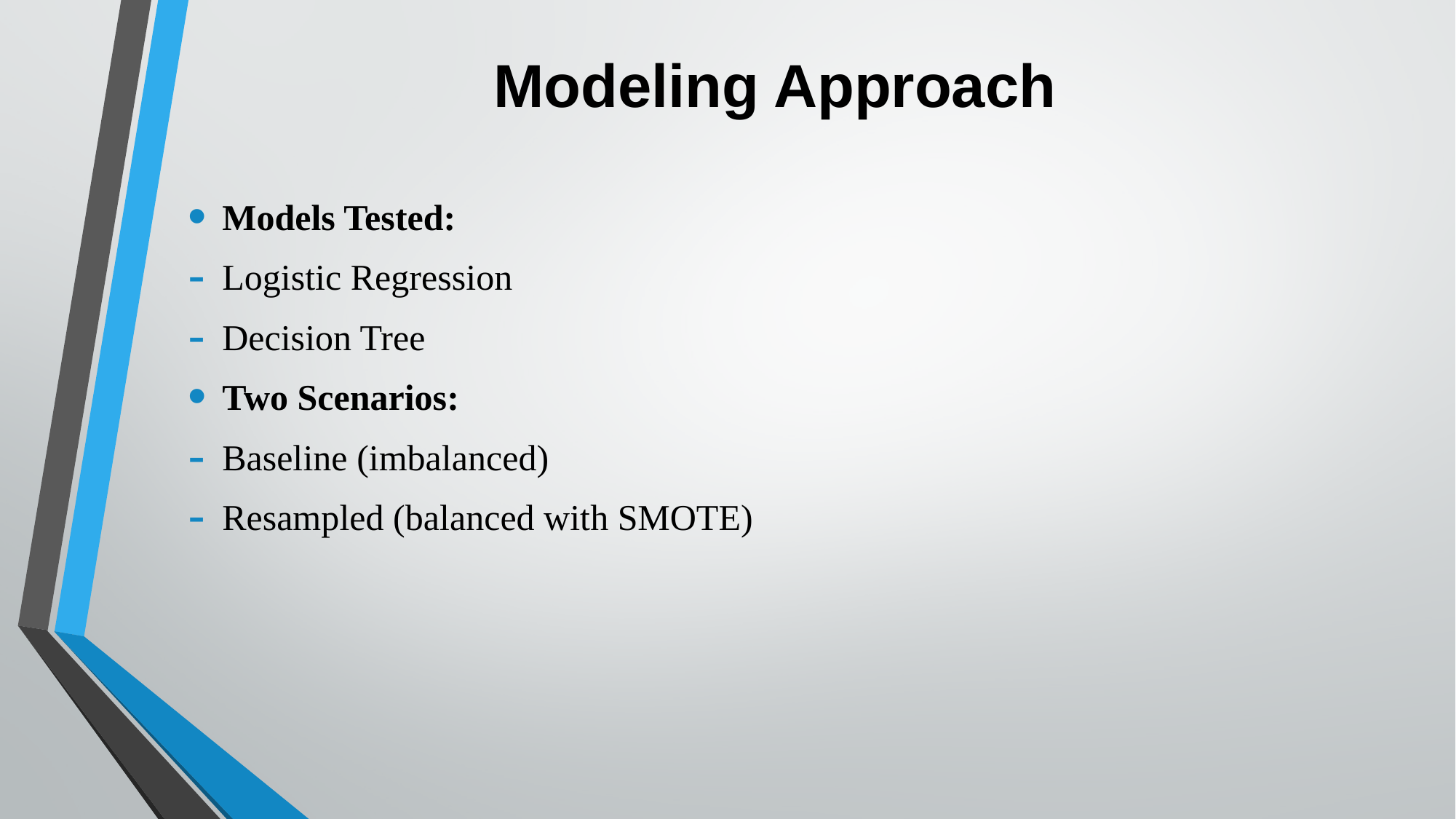

# Modeling Approach
Models Tested:
Logistic Regression
Decision Tree
Two Scenarios:
Baseline (imbalanced)
Resampled (balanced with SMOTE)